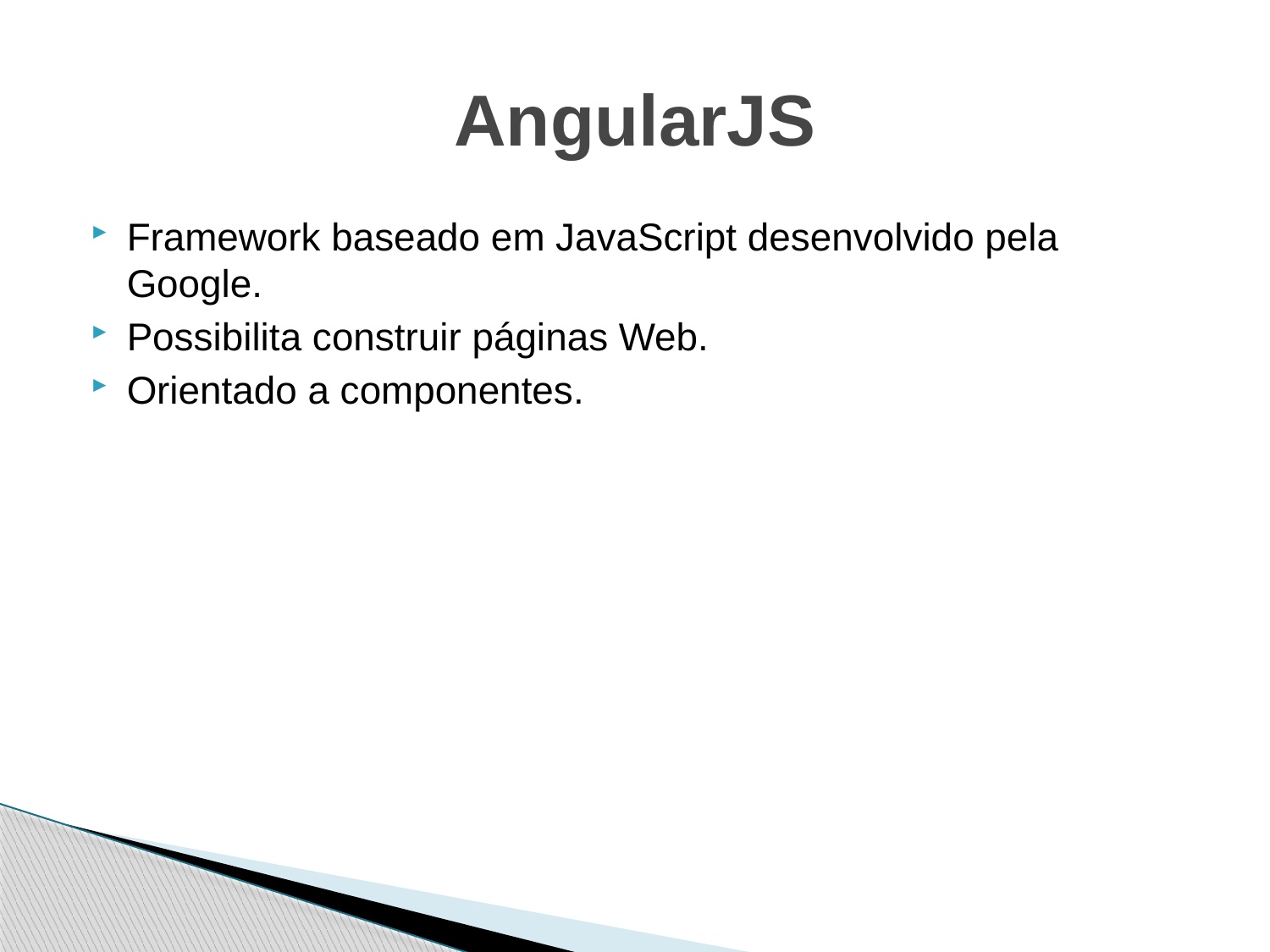

# AngularJS
Framework baseado em JavaScript desenvolvido pela Google.
Possibilita construir páginas Web.
Orientado a componentes.